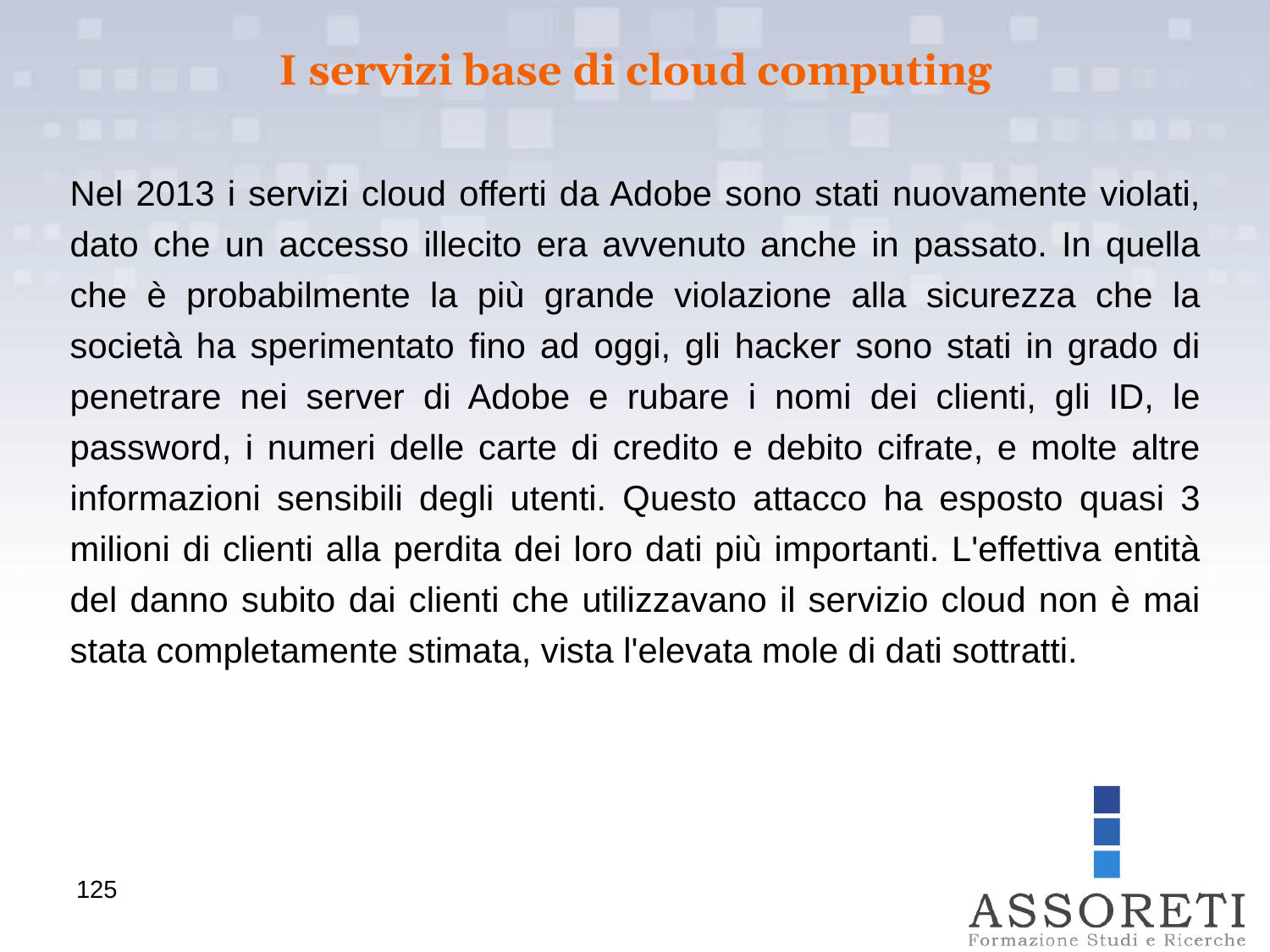

I servizi base di cloud computing
Nel 2013 i servizi cloud offerti da Adobe sono stati nuovamente violati, dato che un accesso illecito era avvenuto anche in passato. In quella che è probabilmente la più grande violazione alla sicurezza che la società ha sperimentato fino ad oggi, gli hacker sono stati in grado di penetrare nei server di Adobe e rubare i nomi dei clienti, gli ID, le password, i numeri delle carte di credito e debito cifrate, e molte altre informazioni sensibili degli utenti. Questo attacco ha esposto quasi 3 milioni di clienti alla perdita dei loro dati più importanti. L'effettiva entità del danno subito dai clienti che utilizzavano il servizio cloud non è mai stata completamente stimata, vista l'elevata mole di dati sottratti.
125